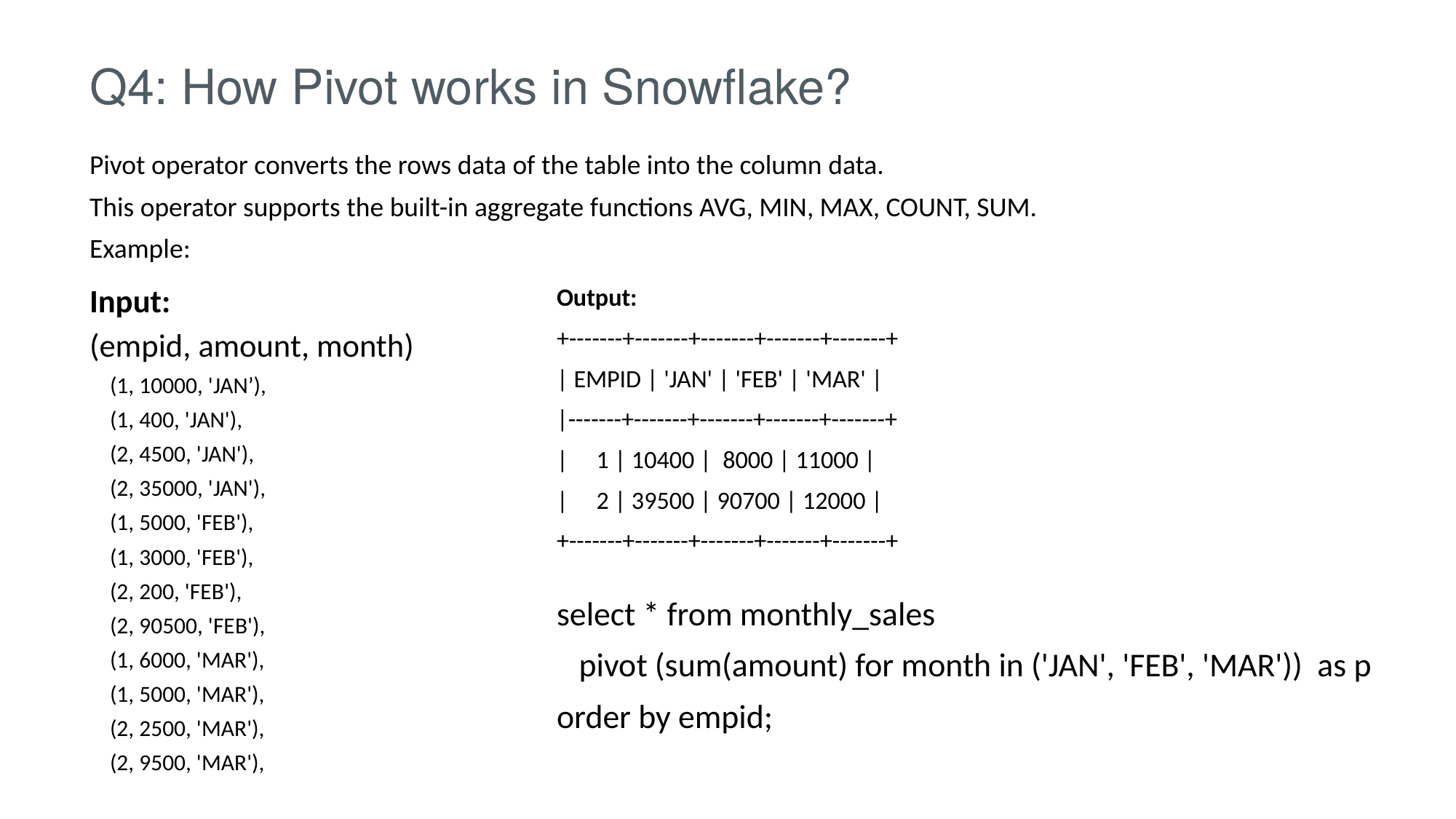

# Q4: How Pivot works in Snowflake?
Pivot operator converts the rows data of the table into the column data.
This operator supports the built-in aggregate functions AVG, MIN, MAX, COUNT, SUM.
Example:

Input:
(empid, amount, month)
    (1, 10000, 'JAN’),
    (1, 400, 'JAN'),
    (2, 4500, 'JAN'),
    (2, 35000, 'JAN'),
    (1, 5000, 'FEB'),
    (1, 3000, 'FEB'),
    (2, 200, 'FEB'),
    (2, 90500, 'FEB'),
    (1, 6000, 'MAR'),
    (1, 5000, 'MAR'),
    (2, 2500, 'MAR'),
    (2, 9500, 'MAR'),
Output:
+-------+-------+-------+-------+-------+
| EMPID | 'JAN' | 'FEB' | 'MAR' |
|-------+-------+-------+-------+-------+
|     1 | 10400 |  8000 | 11000 |
|     2 | 39500 | 90700 | 12000 |
+-------+-------+-------+-------+-------+

select * from monthly_sales
   pivot (sum(amount) for month in ('JAN', 'FEB', 'MAR'))  as p
order by empid;